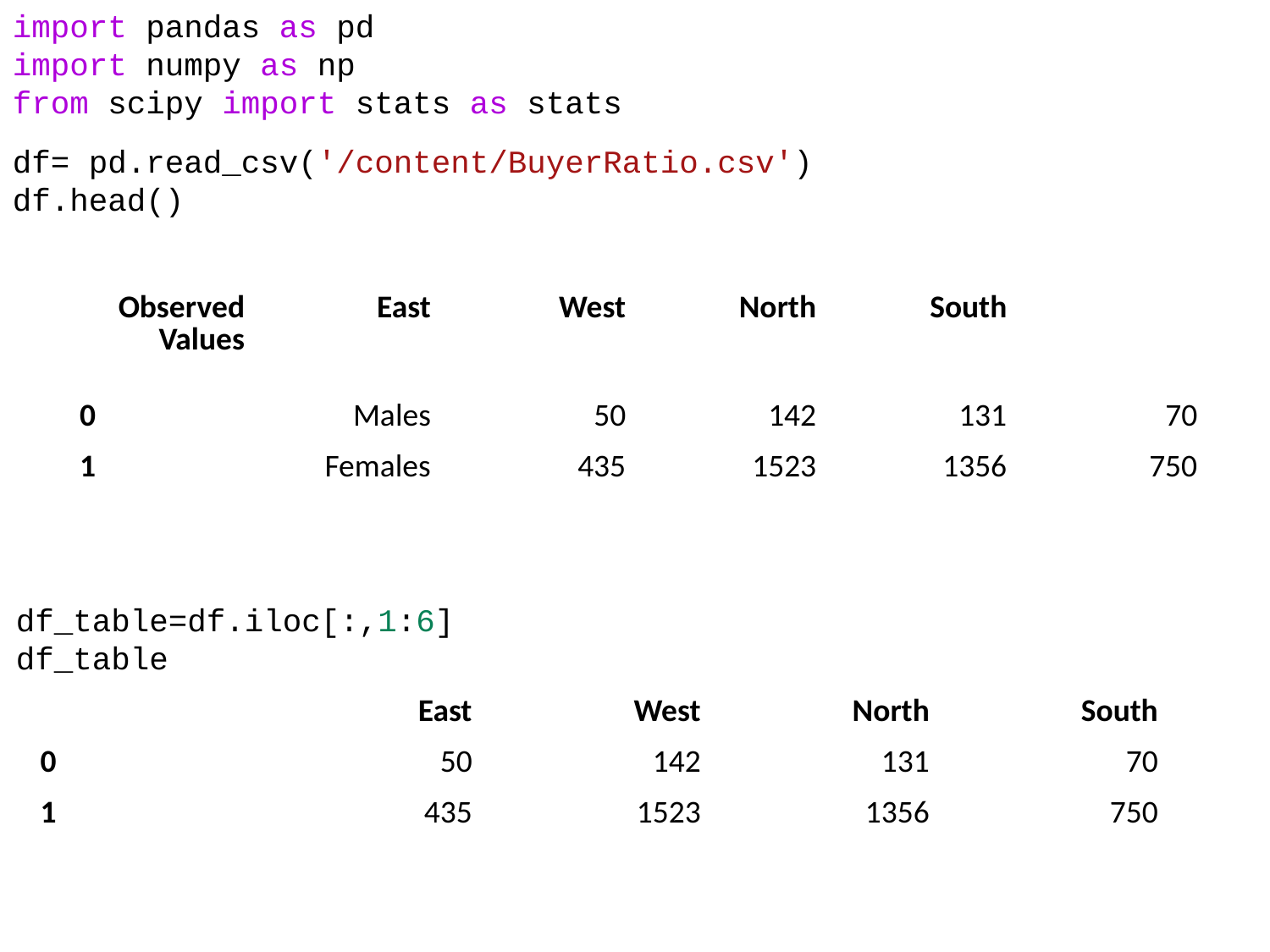

import pandas as pd
import numpy as np
from scipy import stats as stats
df= pd.read_csv('/content/BuyerRatio.csv')
df.head()
| Observed Values | East | West | North | South |  |
| --- | --- | --- | --- | --- | --- |
| 0 | Males | 50 | 142 | 131 | 70 |
| 1 | Females | 435 | 1523 | 1356 | 750 |
df_table=df.iloc[:,1:6]
df_table
|  | East | West | North | South |
| --- | --- | --- | --- | --- |
| 0 | 50 | 142 | 131 | 70 |
| 1 | 435 | 1523 | 1356 | 750 |